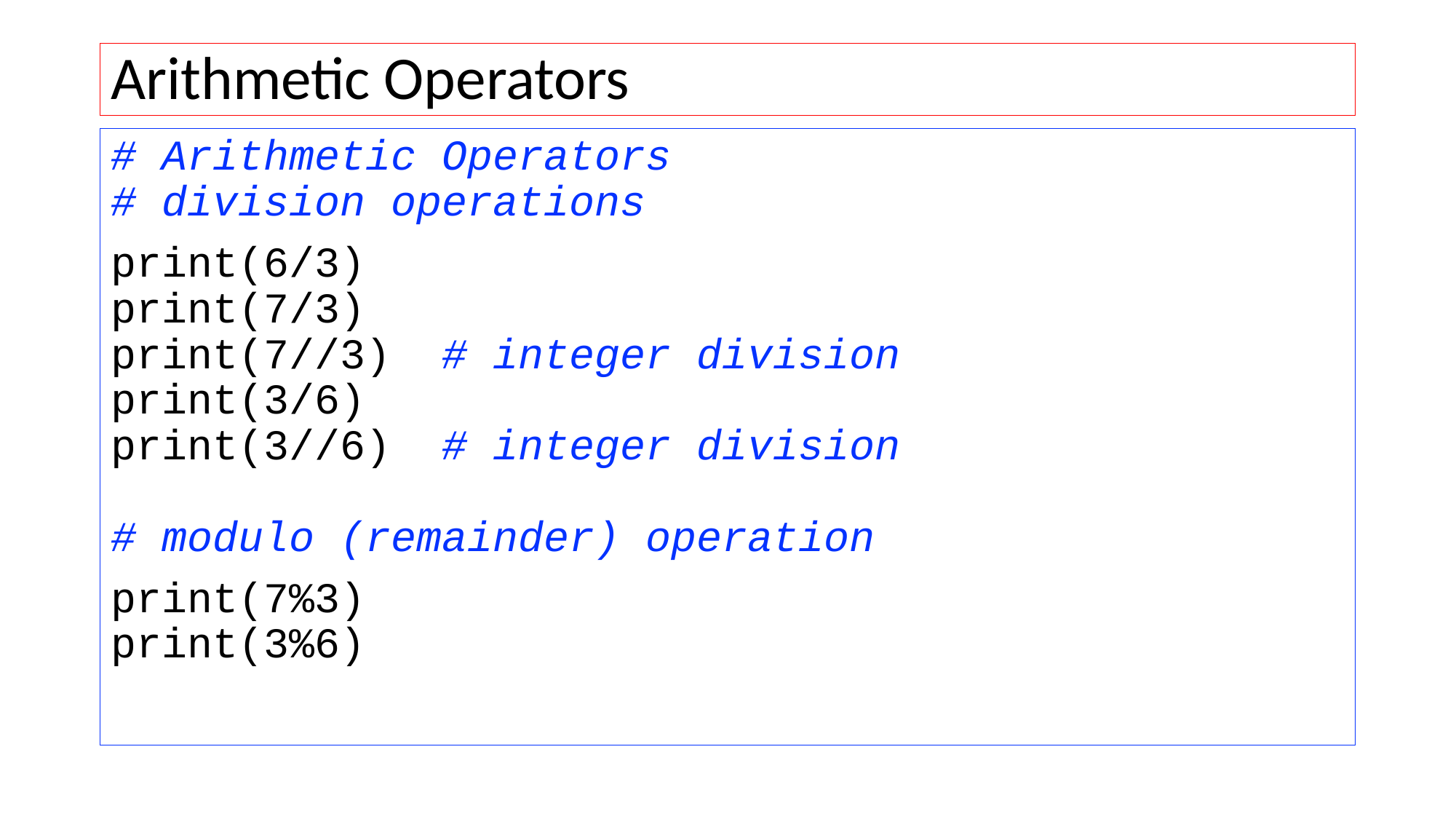

# Arithmetic Operators
# Arithmetic Operators # division operations
print(6/3)
print(7/3)
print(7//3)  # integer division
print(3/6)
print(3//6)  # integer division
# modulo (remainder) operation
print(7%3)
print(3%6)